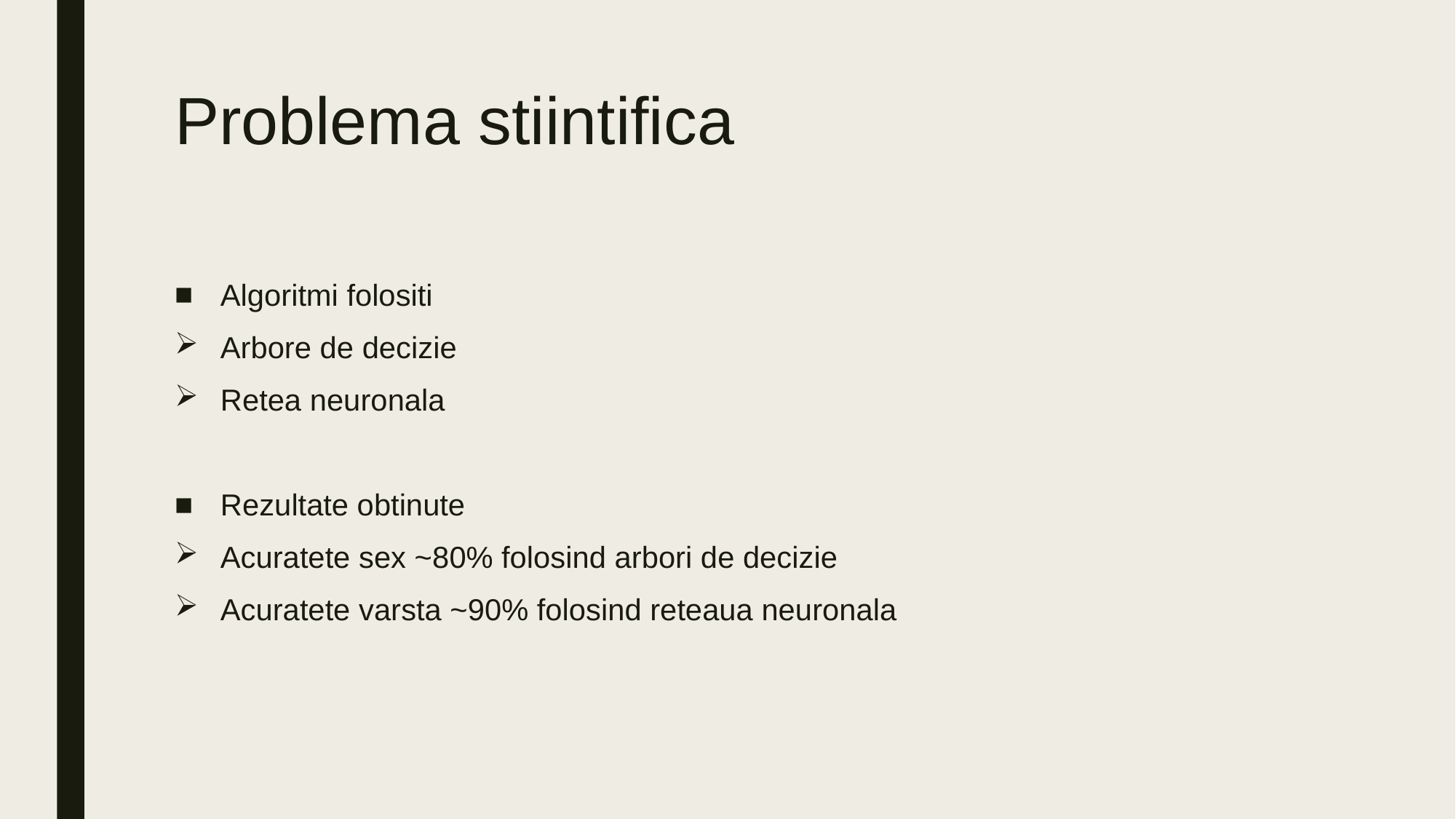

# Problema stiintifica
Algoritmi folositi
Arbore de decizie
Retea neuronala

Rezultate obtinute
Acuratete sex ~80% folosind arbori de decizie
Acuratete varsta ~90% folosind reteaua neuronala